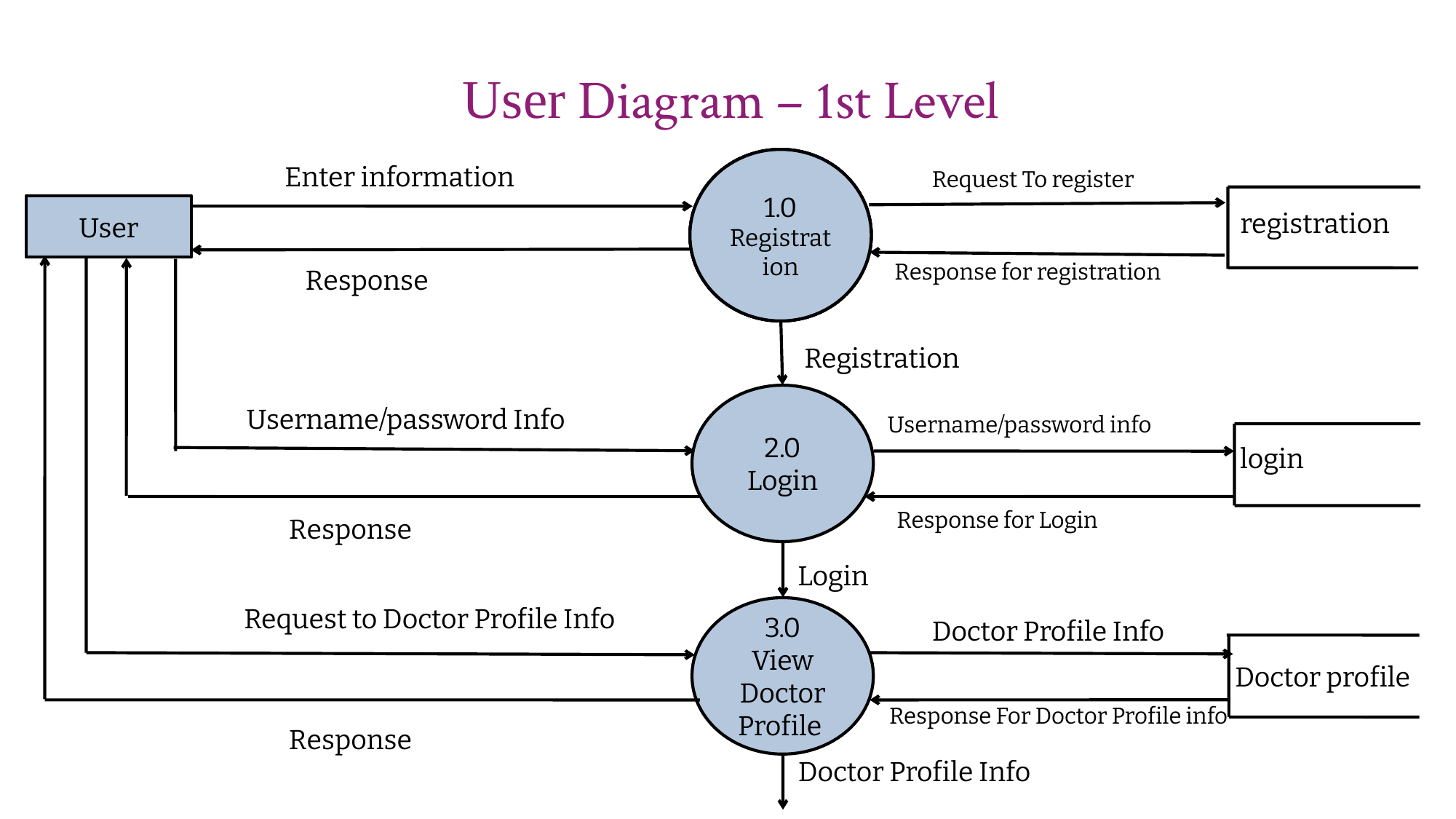

User Diagram – 1st Level
1.0
Registration
1.0
Registration
1.0
Registration
1.0
Registration
Enter information
Request To register

User
registration

Response for registration

Response

Registration
2.0
Login
Username/password Info
Username/password info

login

Response for Login

Response

Login
Request to Doctor Profile Info
3.0
View
Doctor Profile
Doctor Profile Info

Doctor profile
Response For Doctor Profile info

Response
Doctor Profile Info